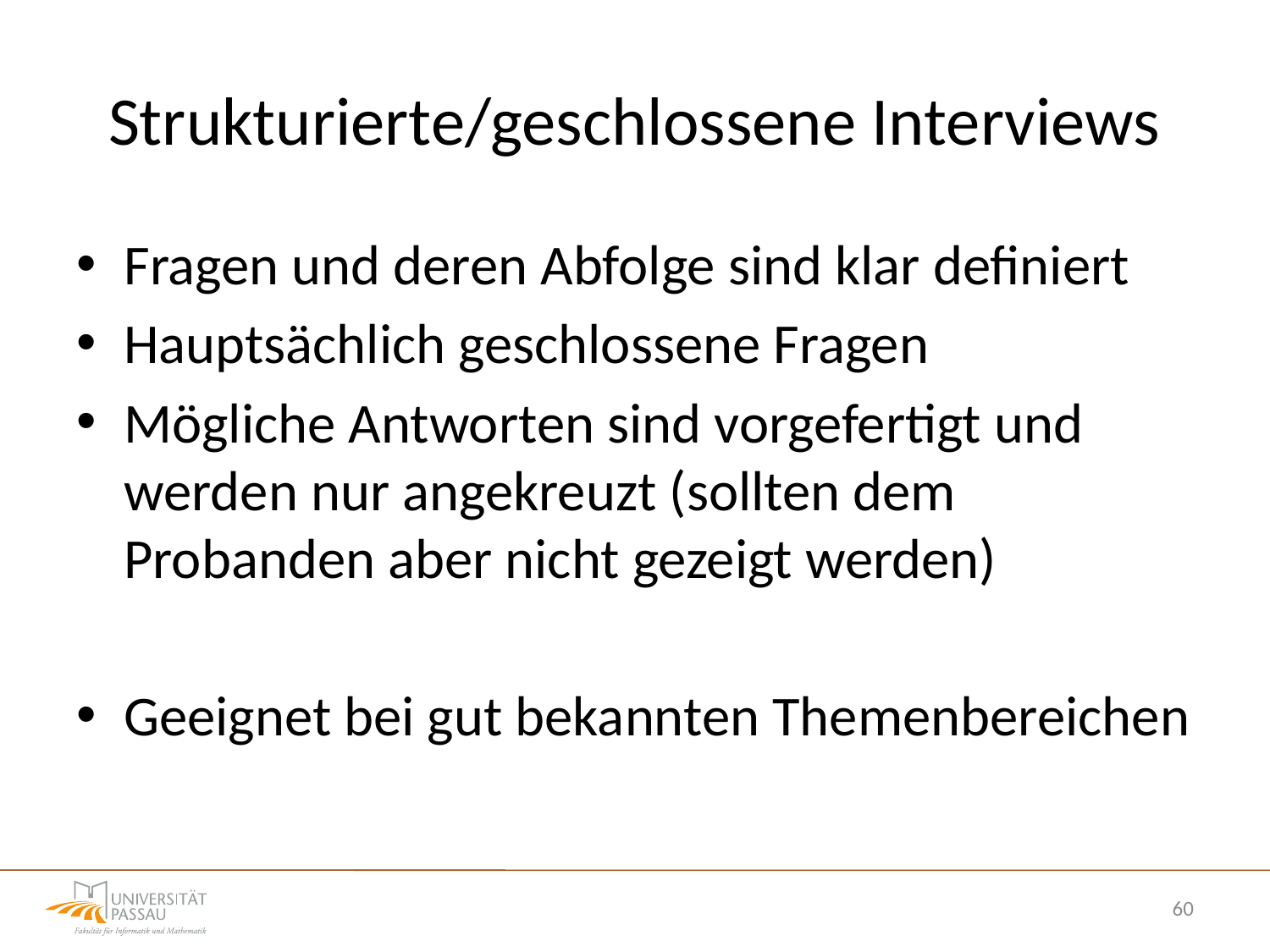

# Strukturierte/geschlossene Interviews
Fragen und deren Abfolge sind klar definiert
Hauptsächlich geschlossene Fragen
Mögliche Antworten sind vorgefertigt und werden nur angekreuzt (sollten dem Probanden aber nicht gezeigt werden)

Geeignet bei gut bekannten Themenbereichen
60